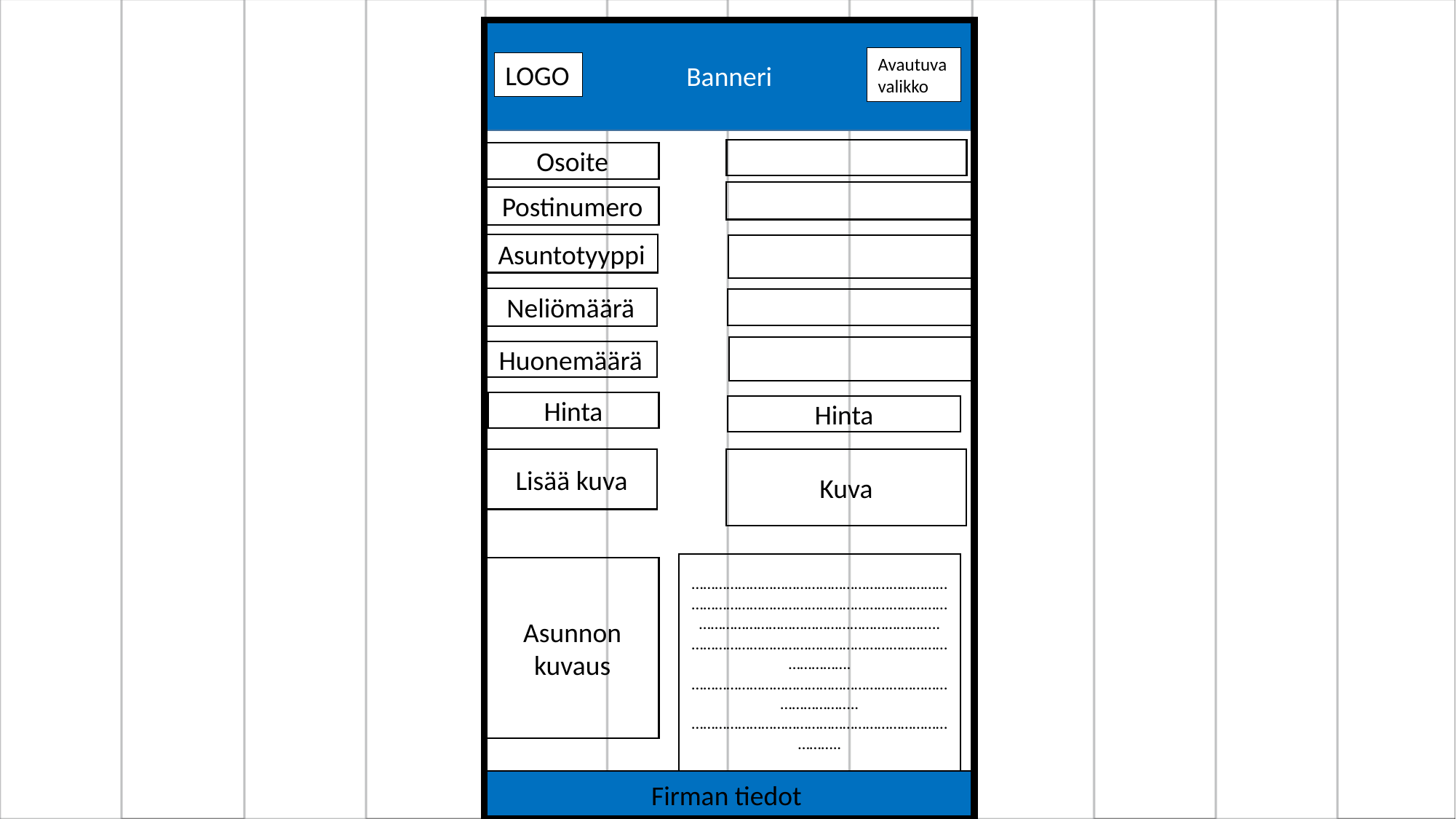

Banneri
Avautuva valikko
LOGO

Osoite

Postinumero
Asuntotyyppi

Neliömäärä

Huonemäärä
Hinta
Hinta
Lisää kuva
Kuva
…………………………………………………………………………………………………………………………………………………………………………..
……………………………………………………………………….
…………………………………………………………………………..
…………………………………………………………………..
Asunnon kuvaus
Firman tiedot